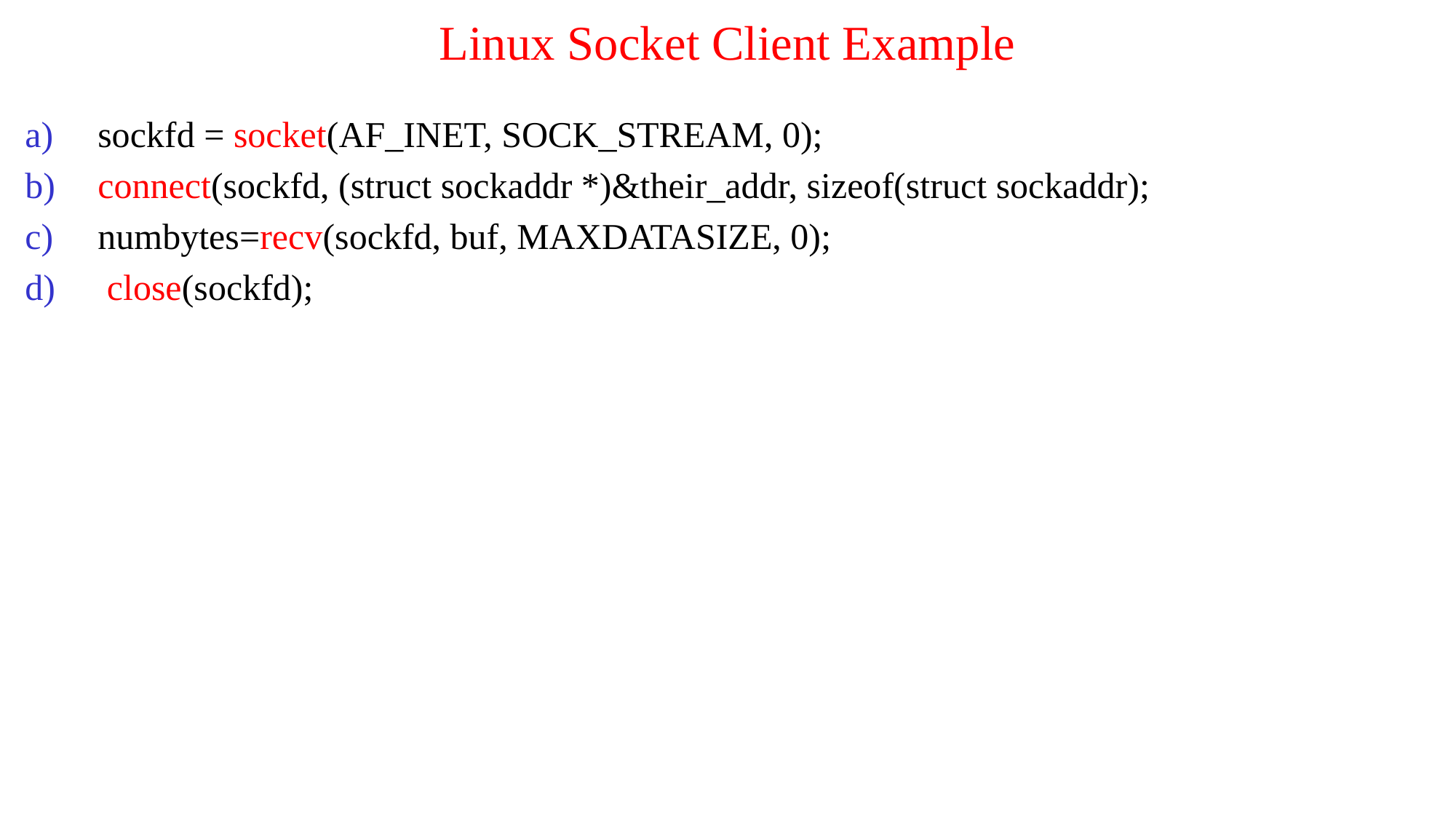

# Linux Socket Client Example
sockfd = socket(AF_INET, SOCK_STREAM, 0);
connect(sockfd, (struct sockaddr *)&their_addr, sizeof(struct sockaddr);
numbytes=recv(sockfd, buf, MAXDATASIZE, 0);
 close(sockfd);